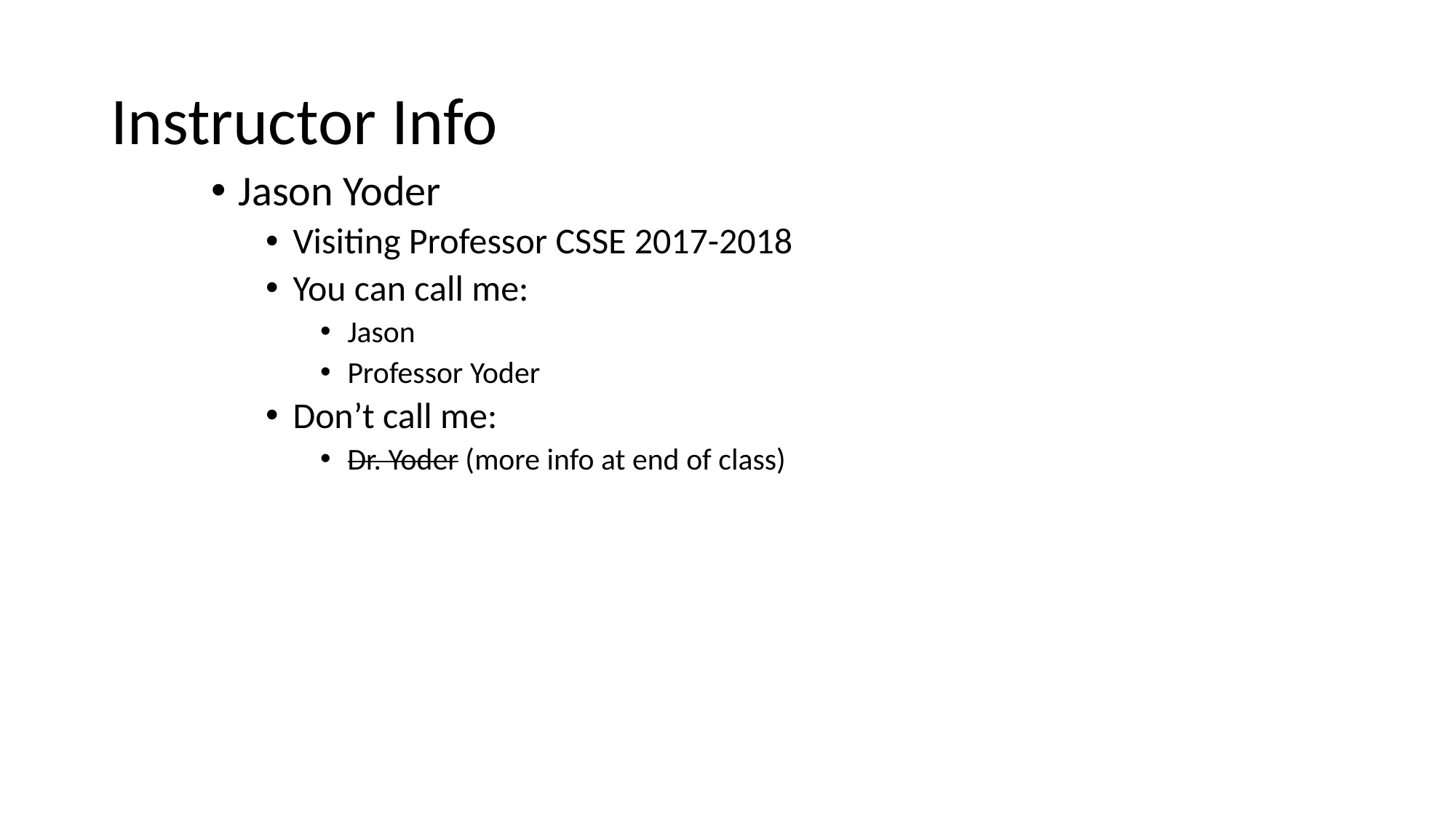

# Instructor Info
Jason Yoder
Visiting Professor CSSE 2017-2018
You can call me:
Jason
Professor Yoder
Don’t call me:
Dr. Yoder (more info at end of class)